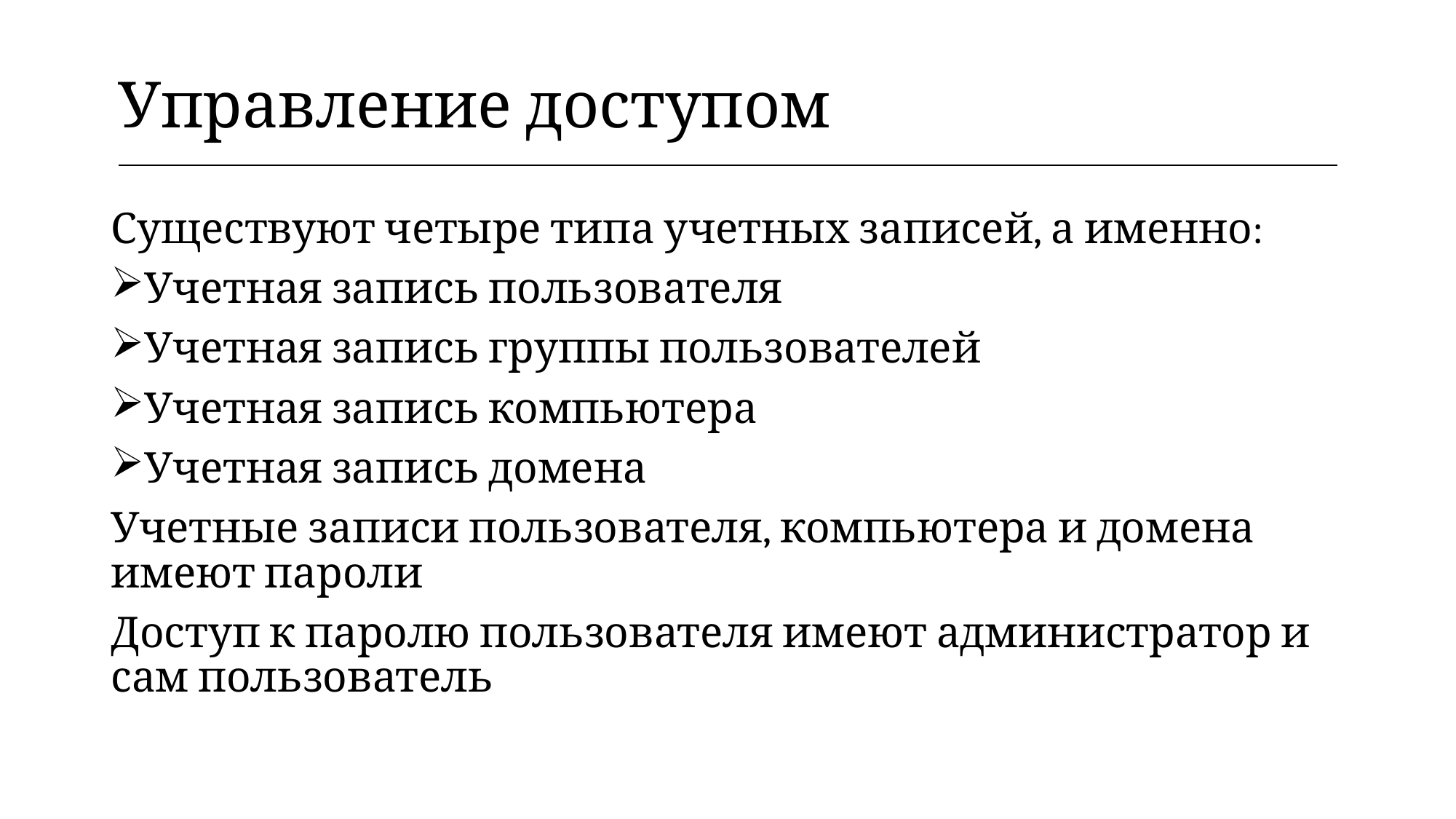

| Управление доступом |
| --- |
Существуют четыре типа учетных записей, а именно:
Учетная запись пользователя
Учетная запись группы пользователей
Учетная запись компьютера
Учетная запись домена
Учетные записи пользователя, компьютера и домена имеют пароли
Доступ к паролю пользователя имеют администратор и сам пользователь